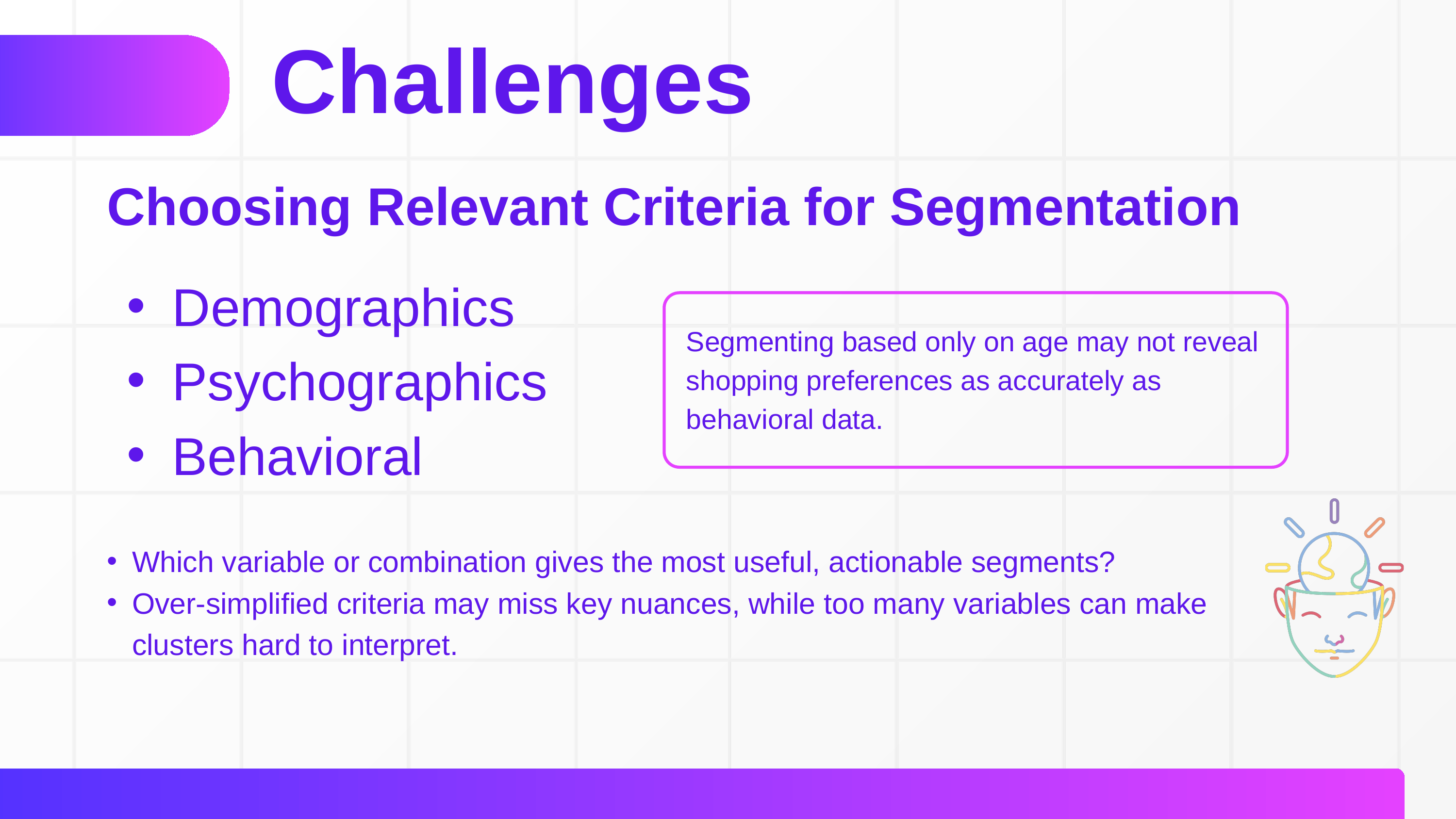

Challenges

Choosing Relevant Criteria for Segmentation
Demographics
Psychographics
Behavioral

Segmenting based only on age may not reveal shopping preferences as accurately as behavioral data.

Which variable or combination gives the most useful, actionable segments?
Over-simplified criteria may miss key nuances, while too many variables can make clusters hard to interpret.